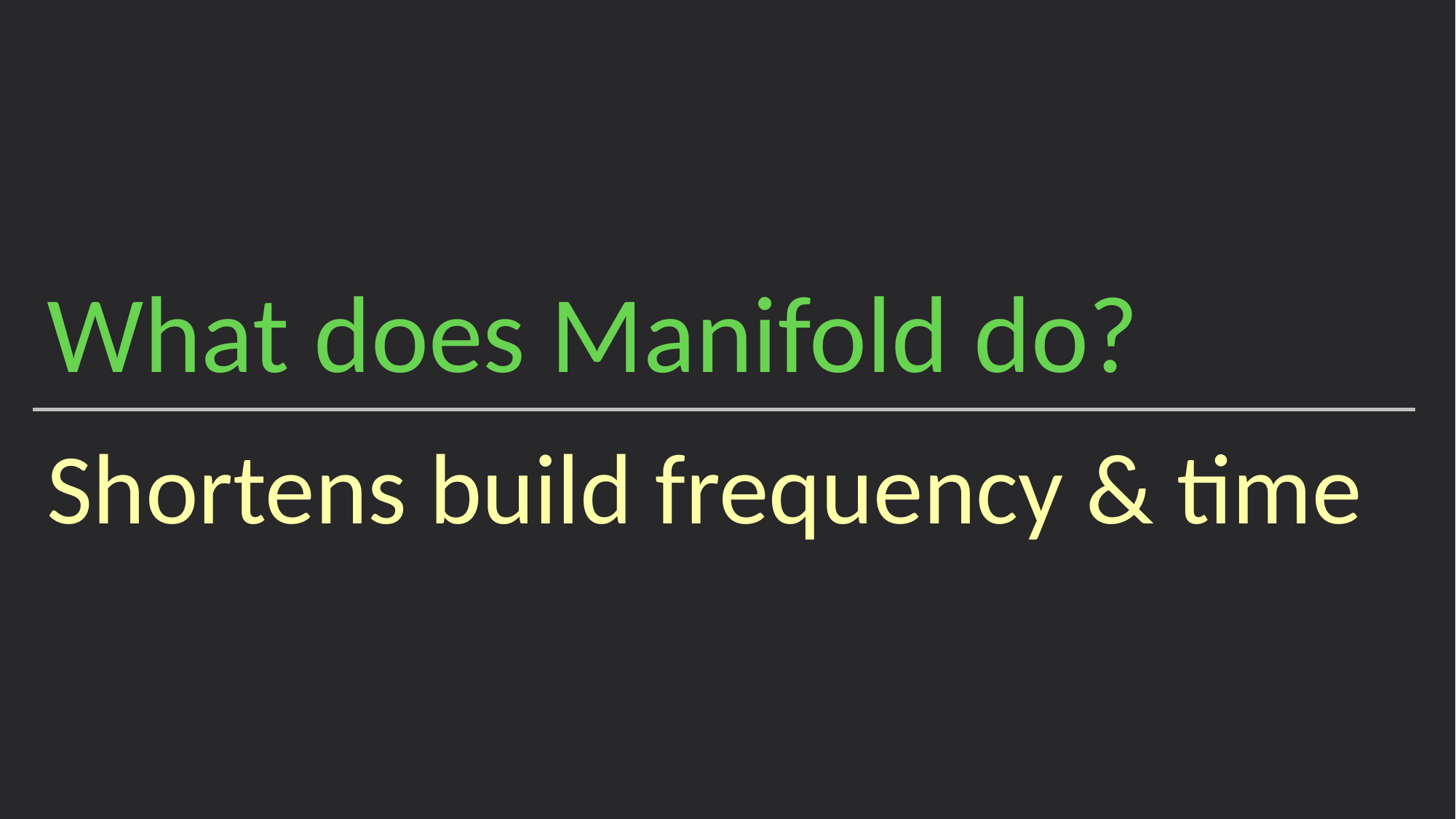

What does Manifold do?
Shortens build frequency & time